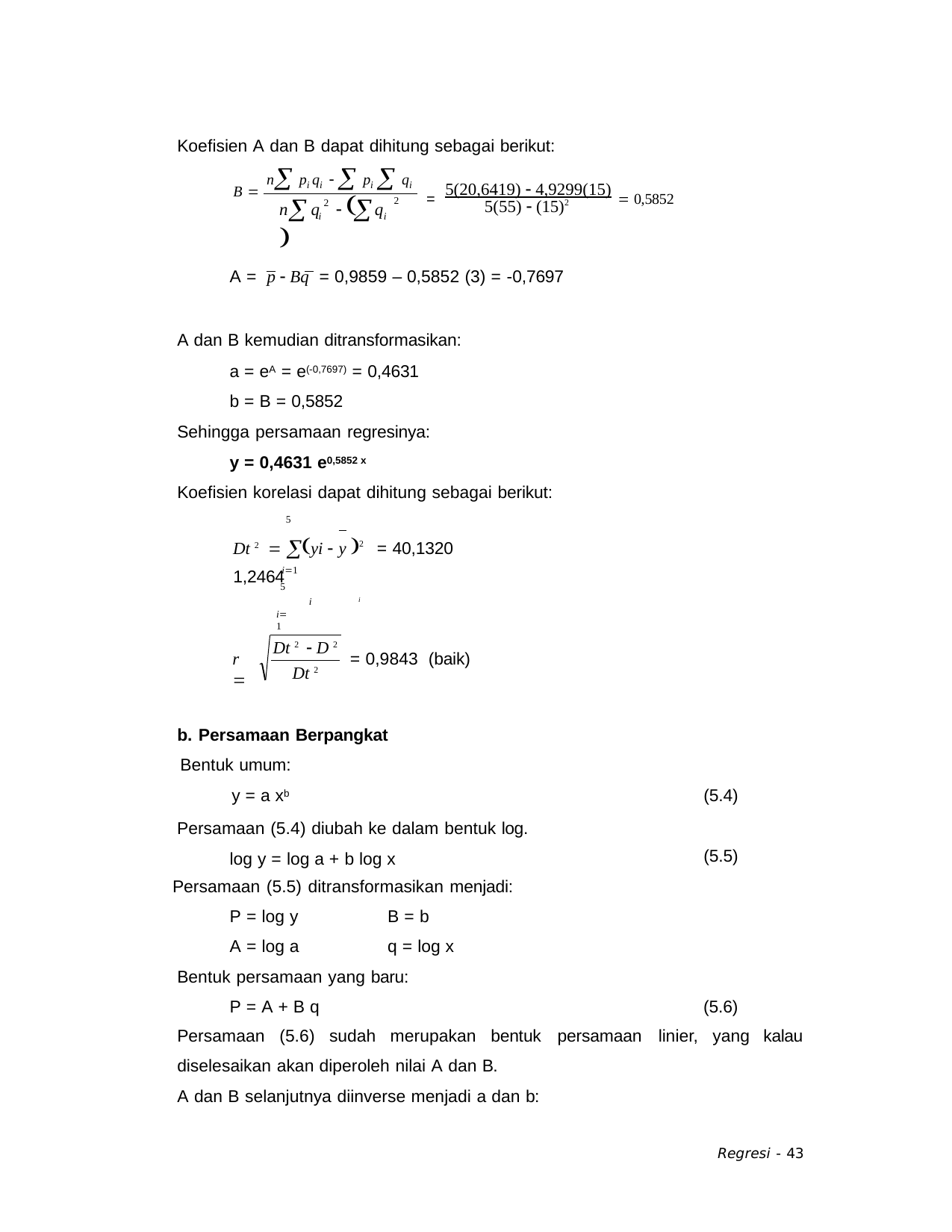

Koefisien A dan B dapat dihitung sebagai berikut:
B = n∑ pi qi − ∑ pi ∑ qi
= 5(20,6419) − 4,9299(15) = 0,5852
n	q	− (	q )
∑ i	∑ i
2
5(55) − (15)2

2
A = p − Bq = 0,9859 – 0,5852 (3) = -0,7697

A dan B kemudian ditransformasikan:
a = eA = e(-0,7697) = 0,4631
b = B = 0,5852
Sehingga persamaan regresinya:
y = 0,4631 e0,5852 x
Koefisien korelasi dapat dihitung sebagai berikut:
Dt 2 = ∑(yi − y )2  = 40,1320
i=1
5

D 2 = ∑(y − aebx )2 = 1,2464
5
i
i
i=1

Dt 2 − D 2
r =
= 0,9843 (baik)
Dt 2
b. Persamaan Berpangkat
Bentuk umum:
y = a xb
Persamaan (5.4) diubah ke dalam bentuk log. log y = log a + b log x
Persamaan (5.5) ditransformasikan menjadi:
(5.4)
(5.5)
P = log y A = log a
B = b
q = log x
Bentuk persamaan yang baru:
| P = A + B q |  | (5.6) |
| --- | --- | --- |
| Persamaan (5.6) sudah merupakan bentuk | persamaan | linier, yang kalau |
| diselesaikan akan diperoleh nilai A dan B. |  |  |
| A dan B selanjutnya diinverse menjadi a dan b: |  |  |
Regresi - 43